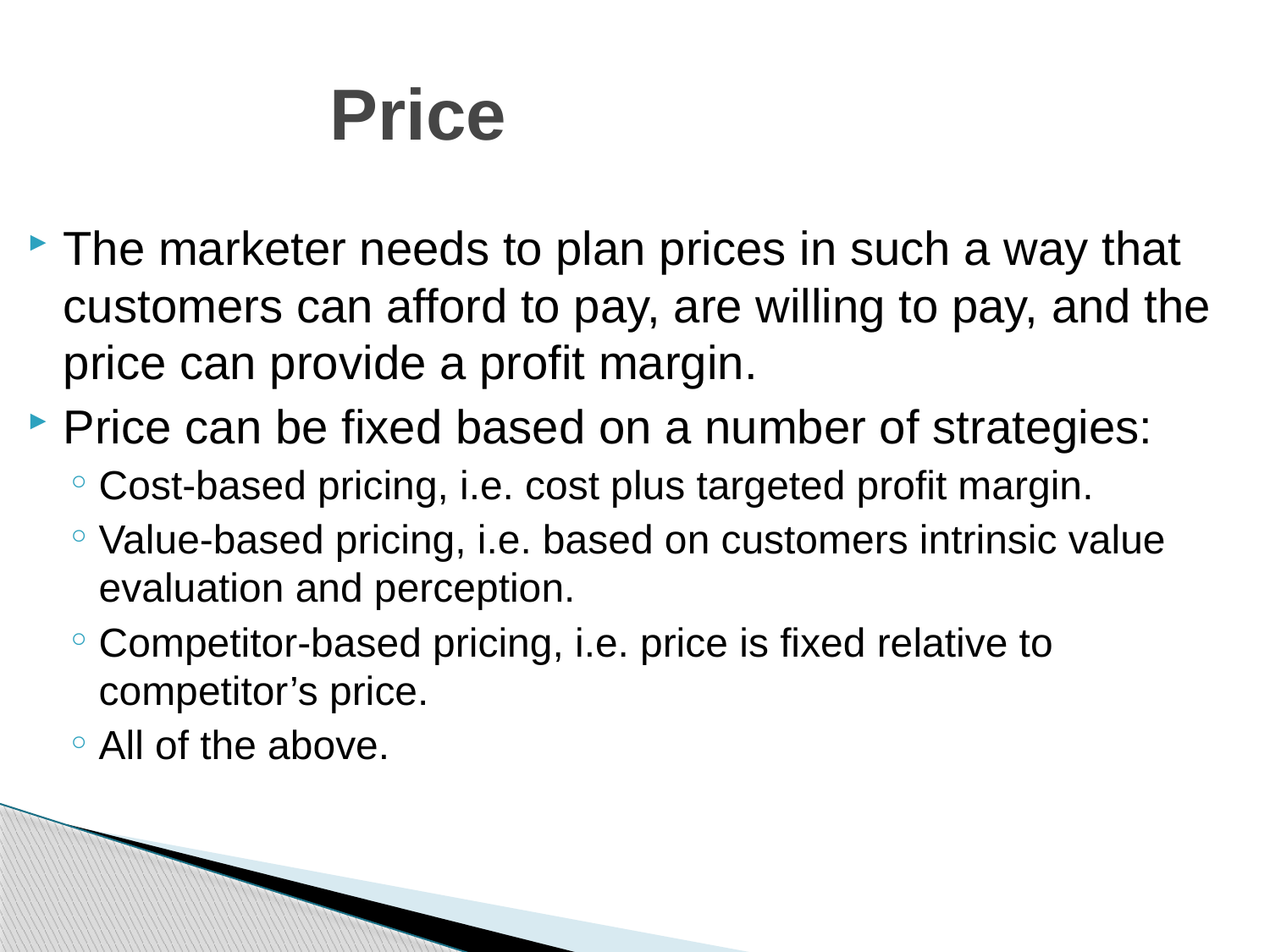

# Price
The marketer needs to plan prices in such a way that customers can afford to pay, are willing to pay, and the price can provide a profit margin.
Price can be fixed based on a number of strategies:
Cost-based pricing, i.e. cost plus targeted profit margin.
Value-based pricing, i.e. based on customers intrinsic value evaluation and perception.
Competitor-based pricing, i.e. price is fixed relative to competitor’s price.
All of the above.